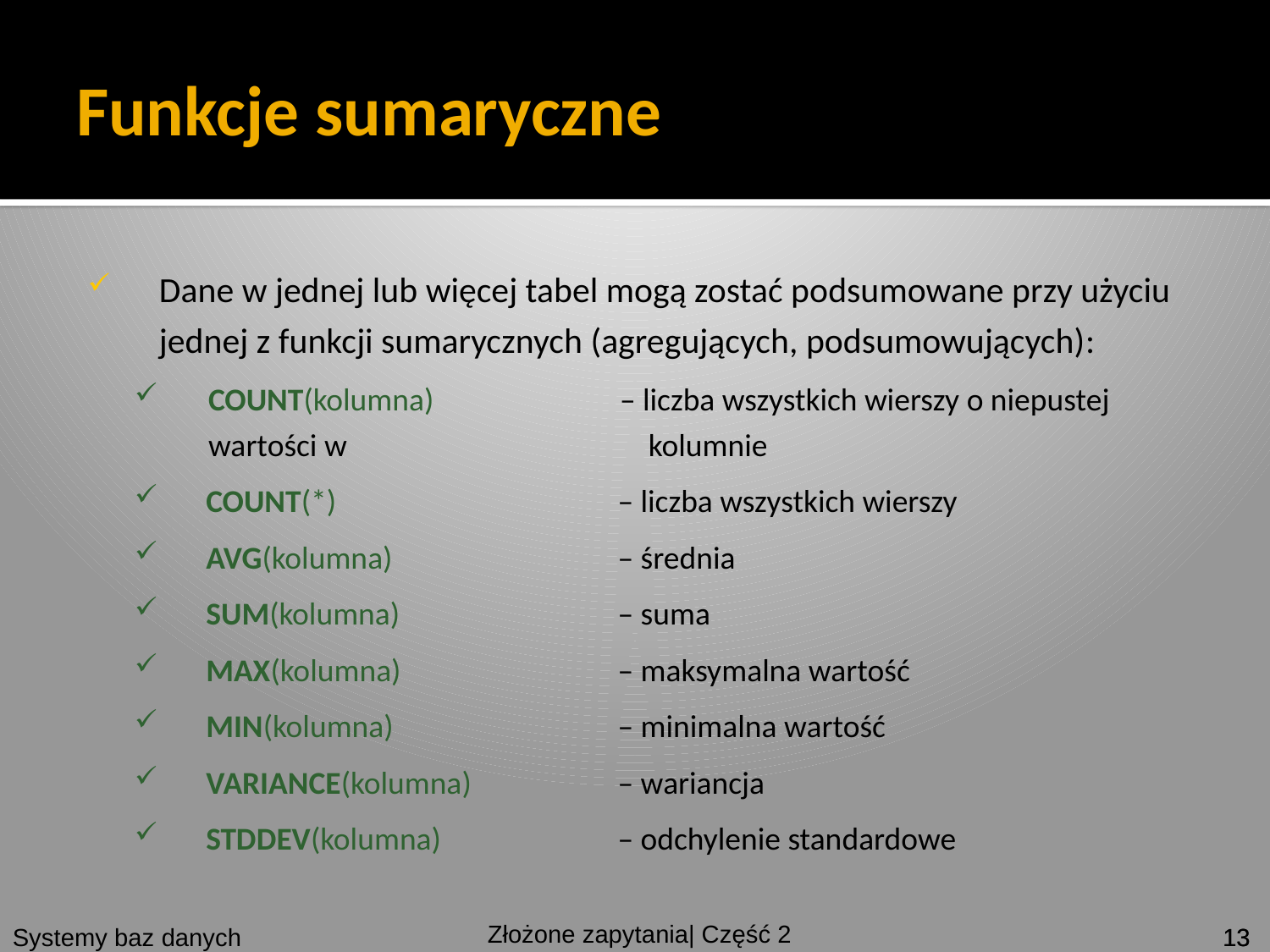

# Funkcje sumaryczne
Dane w jednej lub więcej tabel mogą zostać podsumowane przy użyciu jednej z funkcji sumarycznych (agregujących, podsumowujących):
COUNT(kolumna)	– liczba wszystkich wierszy o niepustej wartości w 	    kolumnie
COUNT(*)	– liczba wszystkich wierszy
AVG(kolumna) 	– średnia
SUM(kolumna)	– suma
MAX(kolumna)	– maksymalna wartość
MIN(kolumna)	– minimalna wartość
VARIANCE(kolumna)	– wariancja
STDDEV(kolumna)	– odchylenie standardowe

Złożone zapytania| Część 2